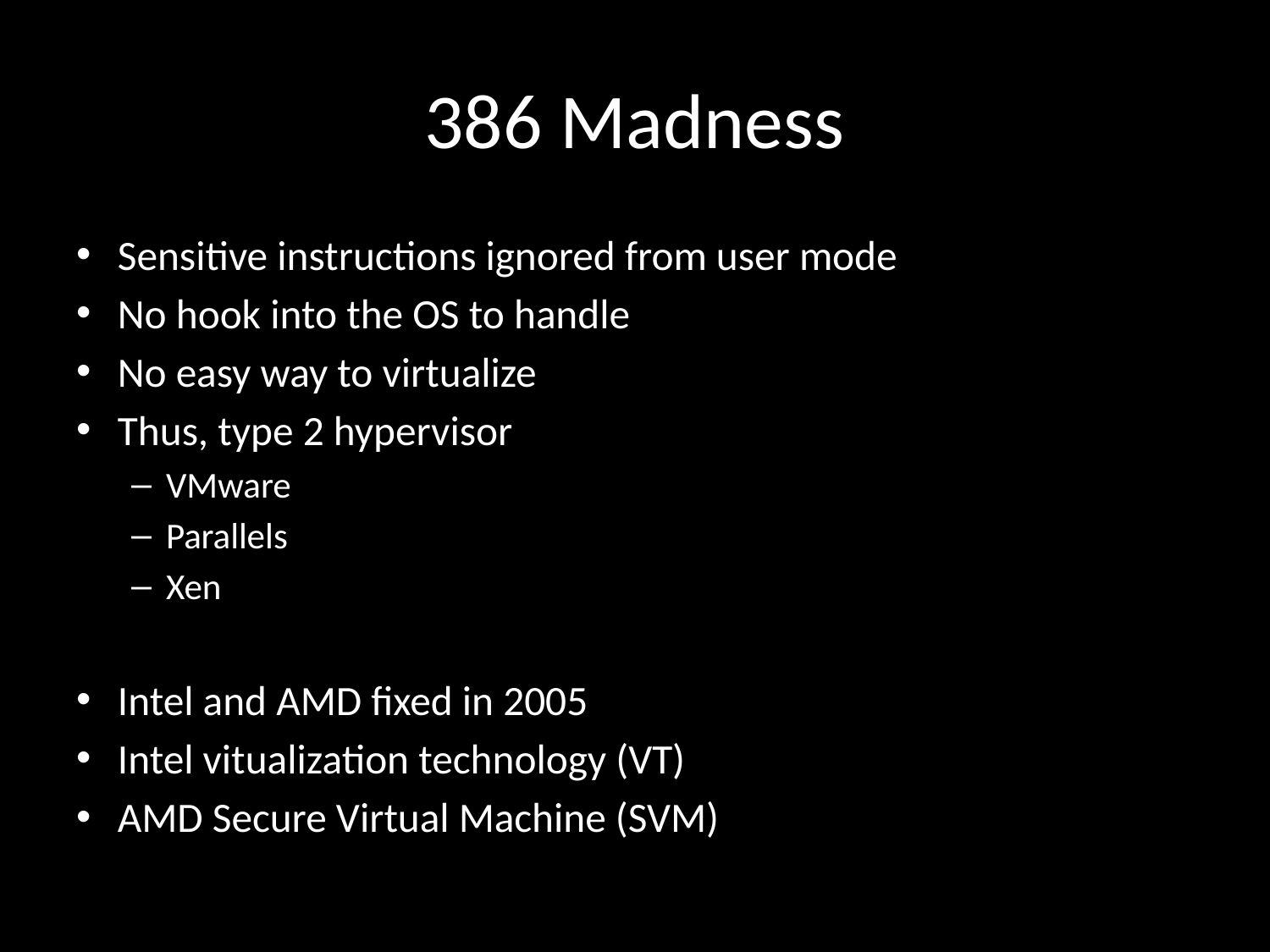

# 386 Madness
Sensitive instructions ignored from user mode
No hook into the OS to handle
No easy way to virtualize
Thus, type 2 hypervisor
VMware
Parallels
Xen

Intel and AMD fixed in 2005
Intel vitualization technology (VT)
AMD Secure Virtual Machine (SVM)